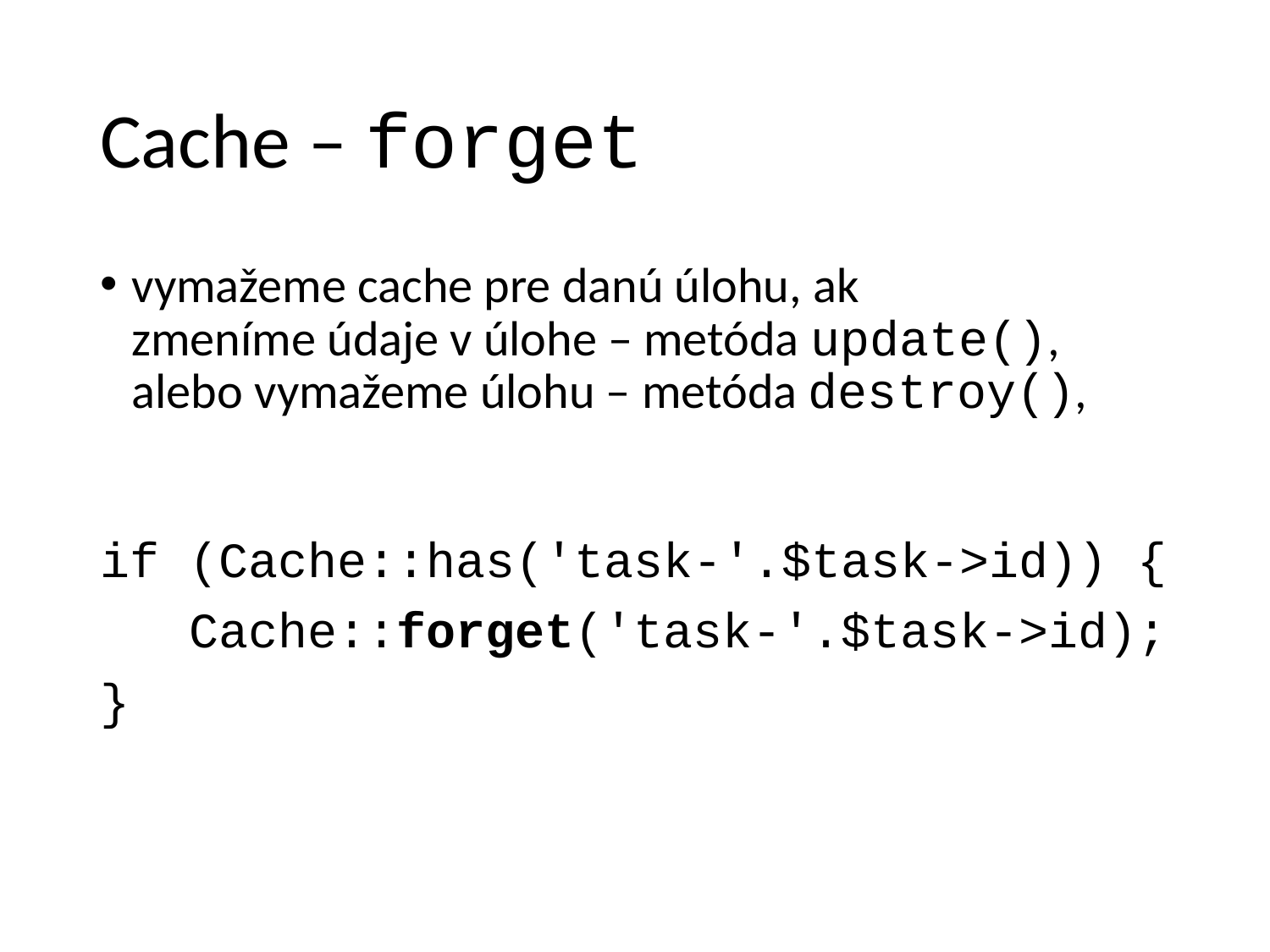

# Cache – forget
vymažeme cache pre danú úlohu, ak
zmeníme údaje v úlohe – metóda update(),
alebo vymažeme úlohu – metóda destroy(),

if (Cache::has('task-'.$task->id)) {
   Cache::forget('task-'.$task->id);
}